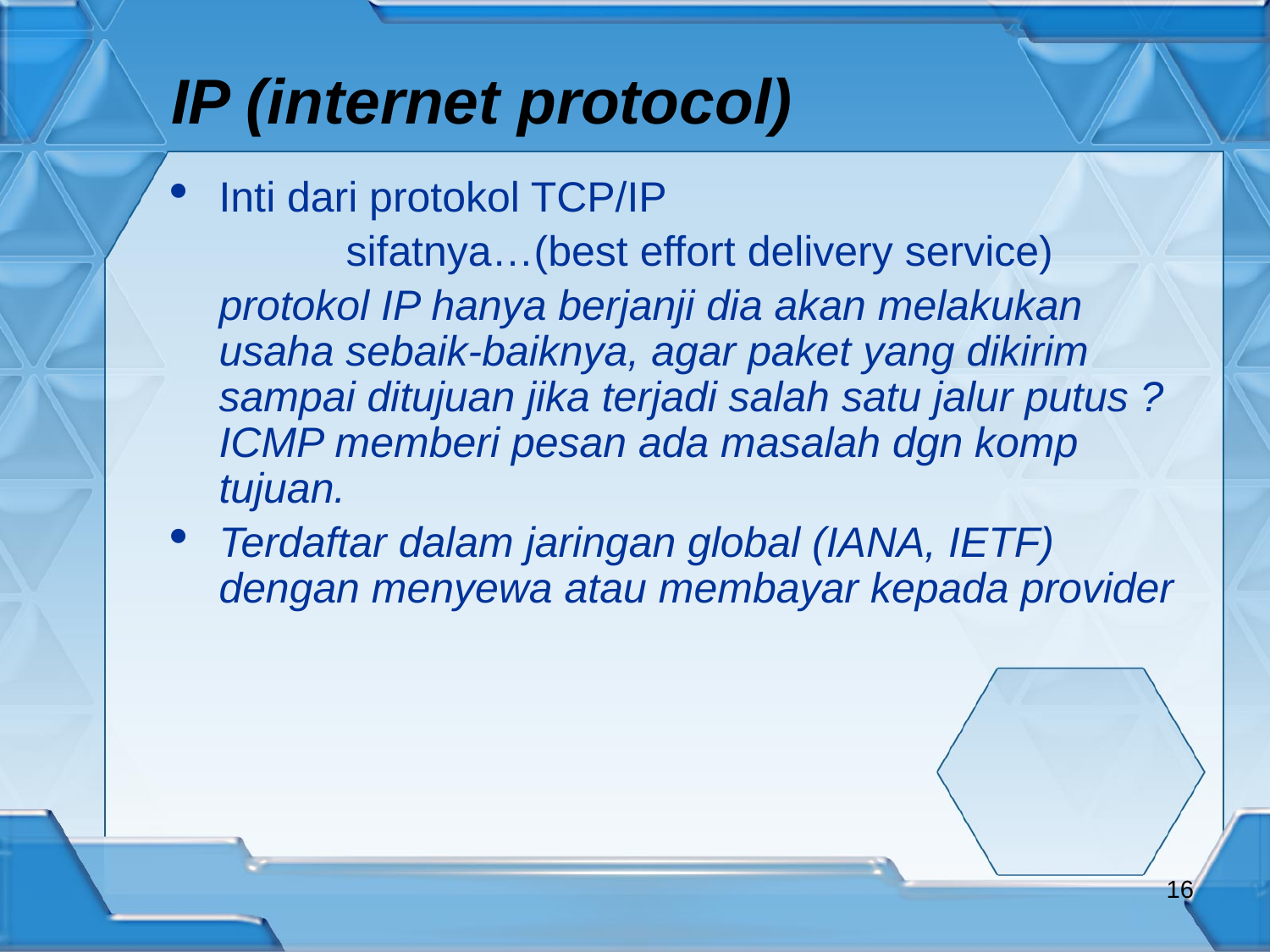

IP (internet protocol)
Inti dari protokol TCP/IP
		sifatnya…(best effort delivery service)
	protokol IP hanya berjanji dia akan melakukan usaha sebaik-baiknya, agar paket yang dikirim sampai ditujuan jika terjadi salah satu jalur putus ? ICMP memberi pesan ada masalah dgn komp tujuan.
Terdaftar dalam jaringan global (IANA, IETF) dengan menyewa atau membayar kepada provider

16